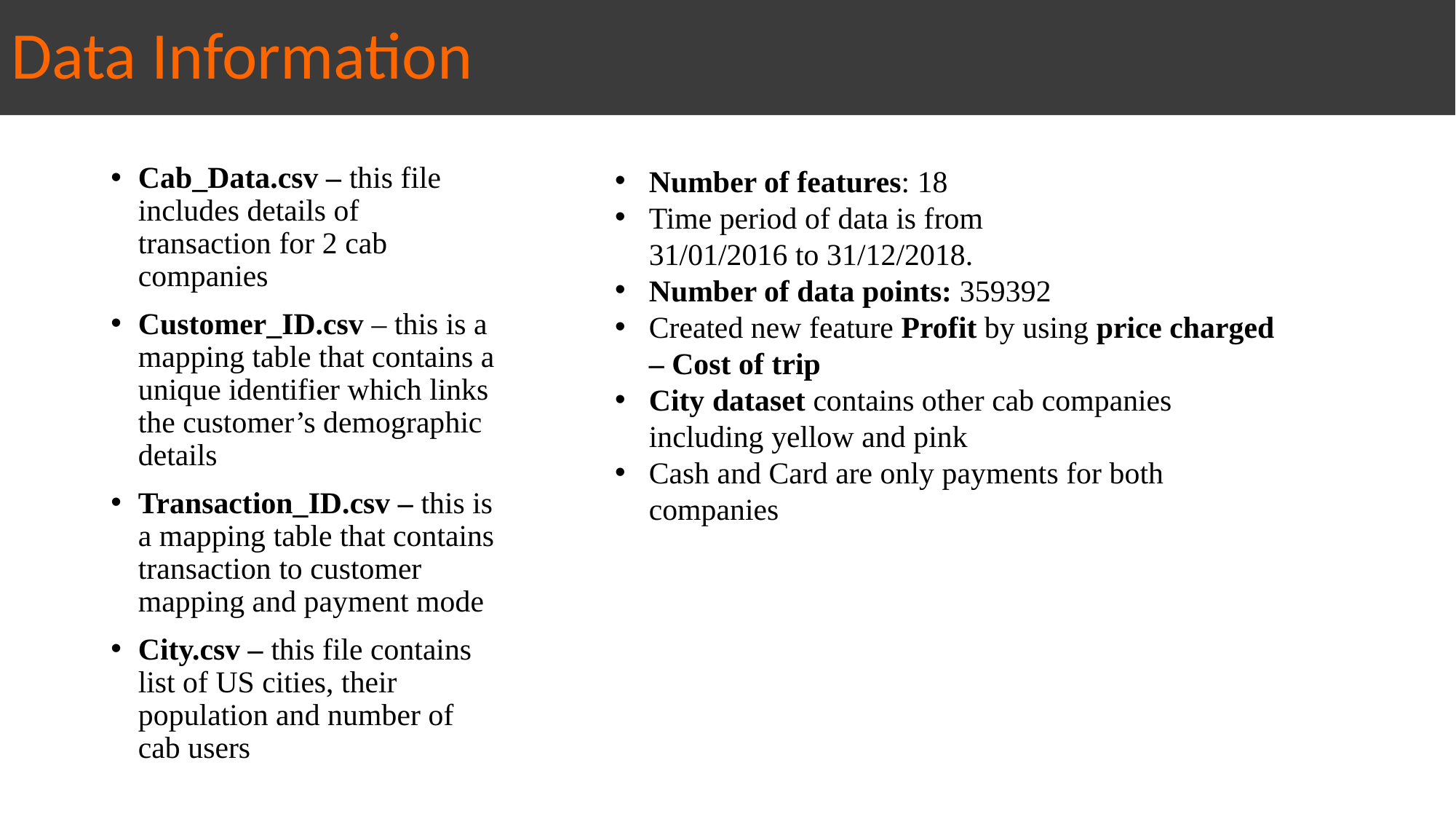

# Data Information
Cab_Data.csv – this file includes details of transaction for 2 cab companies
Customer_ID.csv – this is a mapping table that contains a unique identifier which links the customer’s demographic details
Transaction_ID.csv – this is a mapping table that contains transaction to customer mapping and payment mode
City.csv – this file contains list of US cities, their population and number of cab users
Number of features: 18
Time period of data is from 31/01/2016 to 31/12/2018.
Number of data points: 359392
Created new feature Profit by using price charged – Cost of trip
City dataset contains other cab companies including yellow and pink
Cash and Card are only payments for both companies